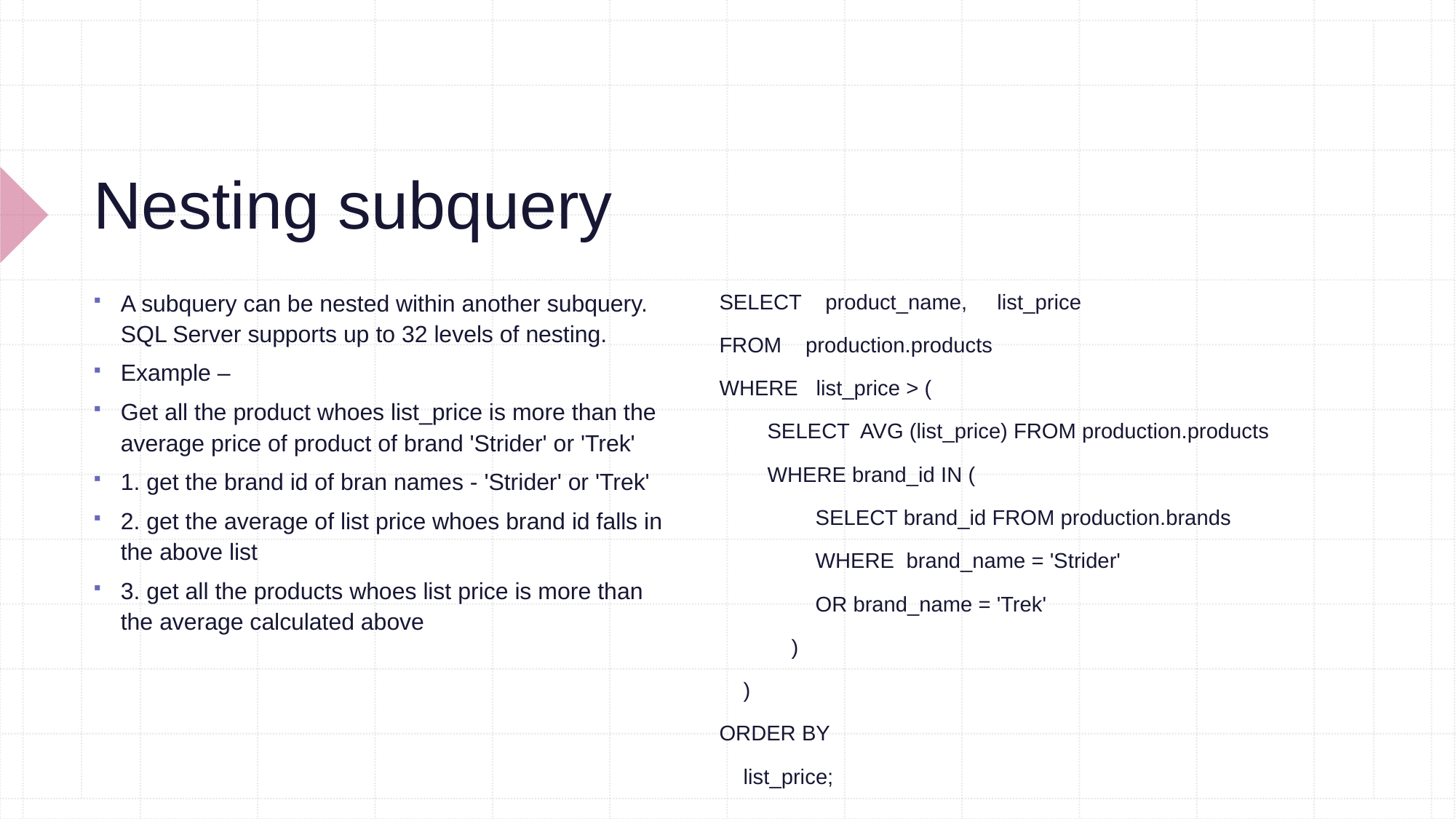

# Nesting subquery
A subquery can be nested within another subquery. SQL Server supports up to 32 levels of nesting.
Example –
Get all the product whoes list_price is more than the average price of product of brand 'Strider' or 'Trek'
1. get the brand id of bran names - 'Strider' or 'Trek'
2. get the average of list price whoes brand id falls in the above list
3. get all the products whoes list price is more than the average calculated above
SELECT    product_name,     list_price
FROM    production.products
WHERE   list_price > (
        SELECT  AVG (list_price) FROM production.products
        WHERE brand_id IN (
                SELECT brand_id FROM production.brands
                WHERE  brand_name = 'Strider'
                OR brand_name = 'Trek'
            )
    )
ORDER BY
    list_price;